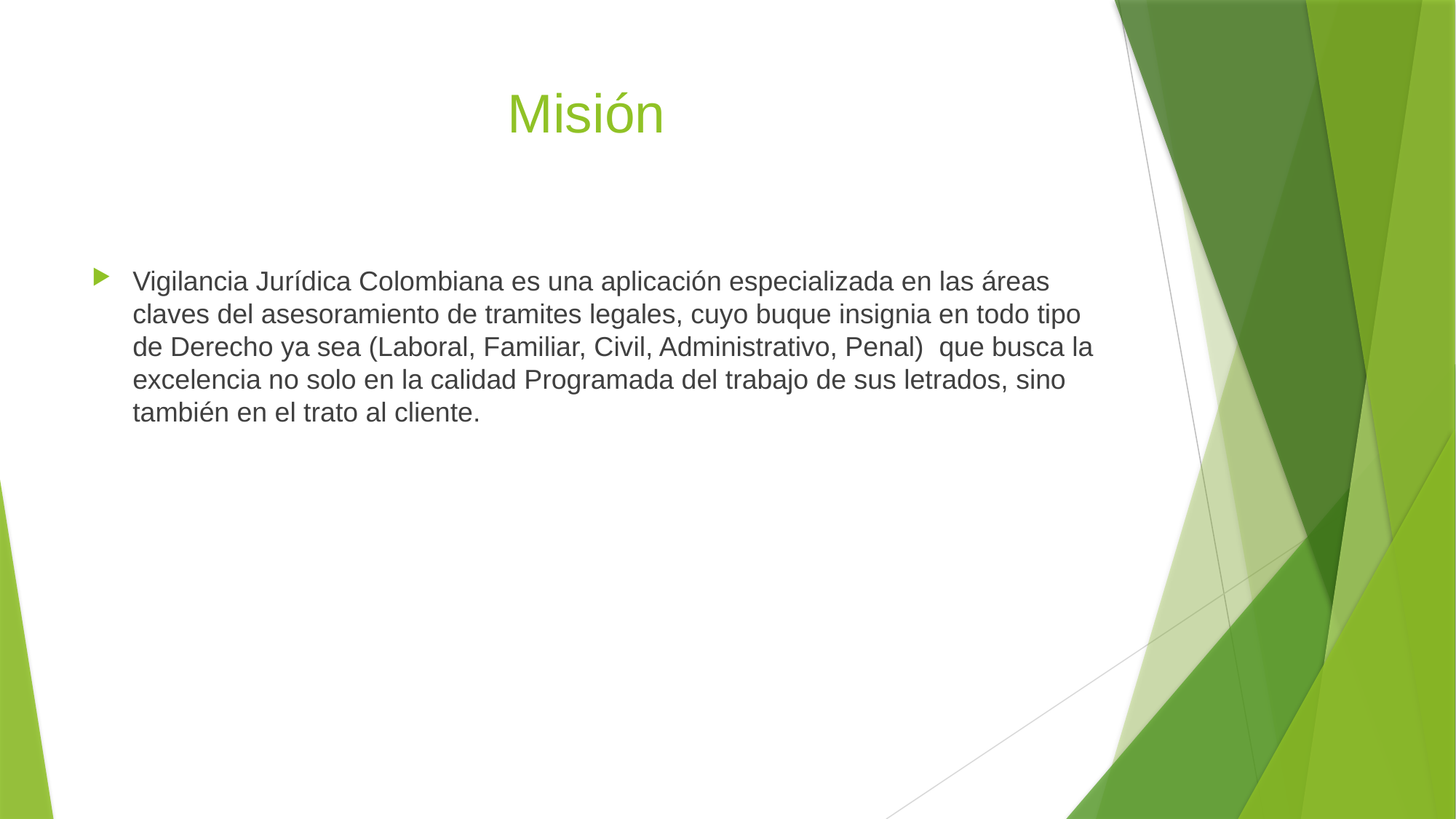

# Misión
Vigilancia Jurídica Colombiana es una aplicación especializada en las áreas claves del asesoramiento de tramites legales, cuyo buque insignia en todo tipo de Derecho ya sea (Laboral, Familiar, Civil, Administrativo, Penal)  que busca la excelencia no solo en la calidad Programada del trabajo de sus letrados, sino también en el trato al cliente.